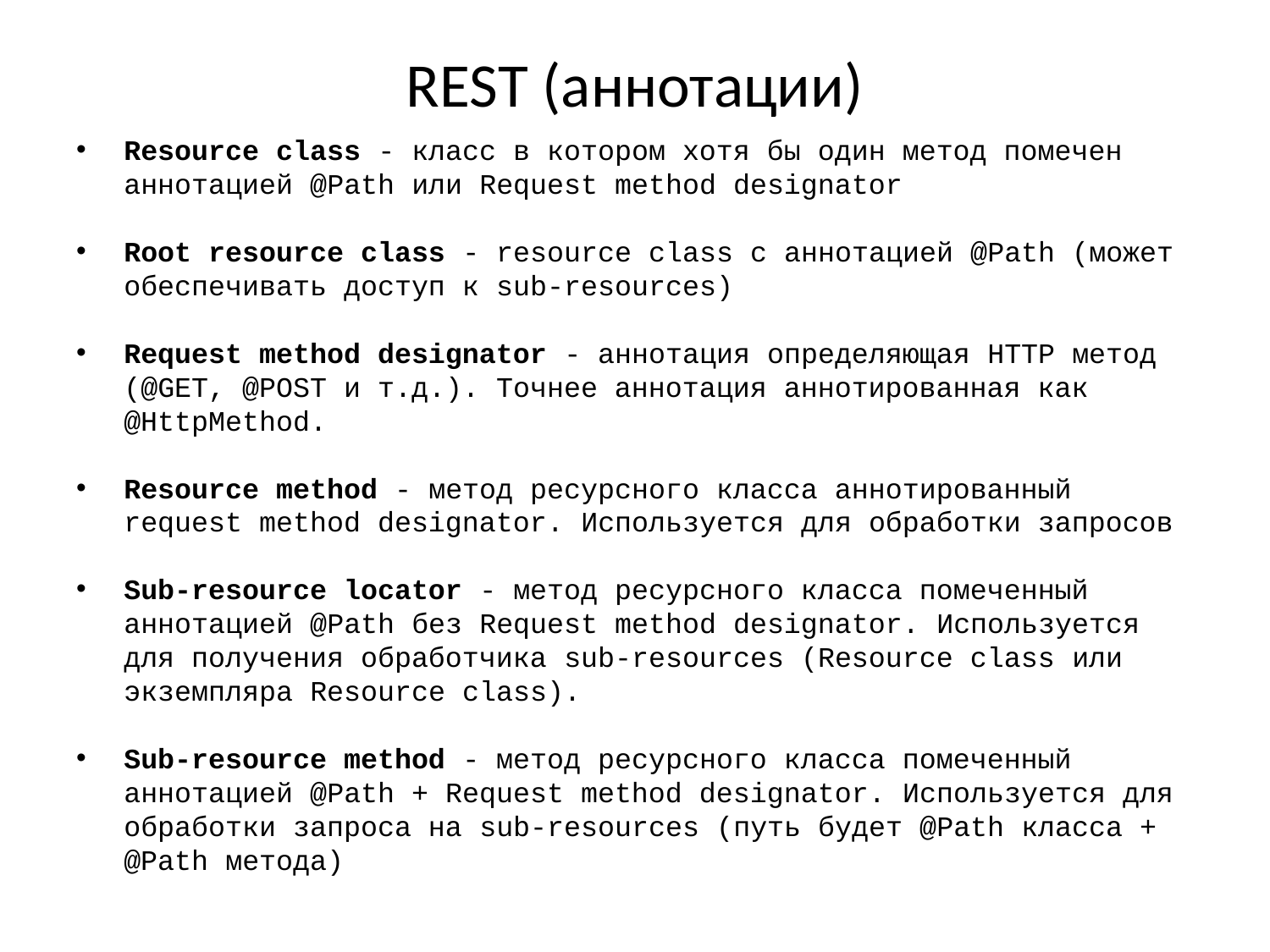

# REST (аннотации)
Resource class - класс в котором хотя бы один метод помечен аннотацией @Path или Request method designator

Root resource class - resource class с аннотацией @Path (может обеспечивать доступ к sub-resources)

Request method designator - аннотация определяющая HTTP метод (@GET, @POST и т.д.). Точнее аннотация аннотированная как @HttpMethod.

Resource method - метод ресурсного класса аннотированный request method designator. Используется для обработки запросов

Sub-resource locator - метод ресурсного класса помеченный аннотацией @Path без Request method designator. Используется для получения обработчика sub-resources (Resource class или экземпляра Resource class).

Sub-resource method - метод ресурсного класса помеченный аннотацией @Path + Request method designator. Используется для обработки запроса на sub-resources (путь будет @Path класса + @Path метода)